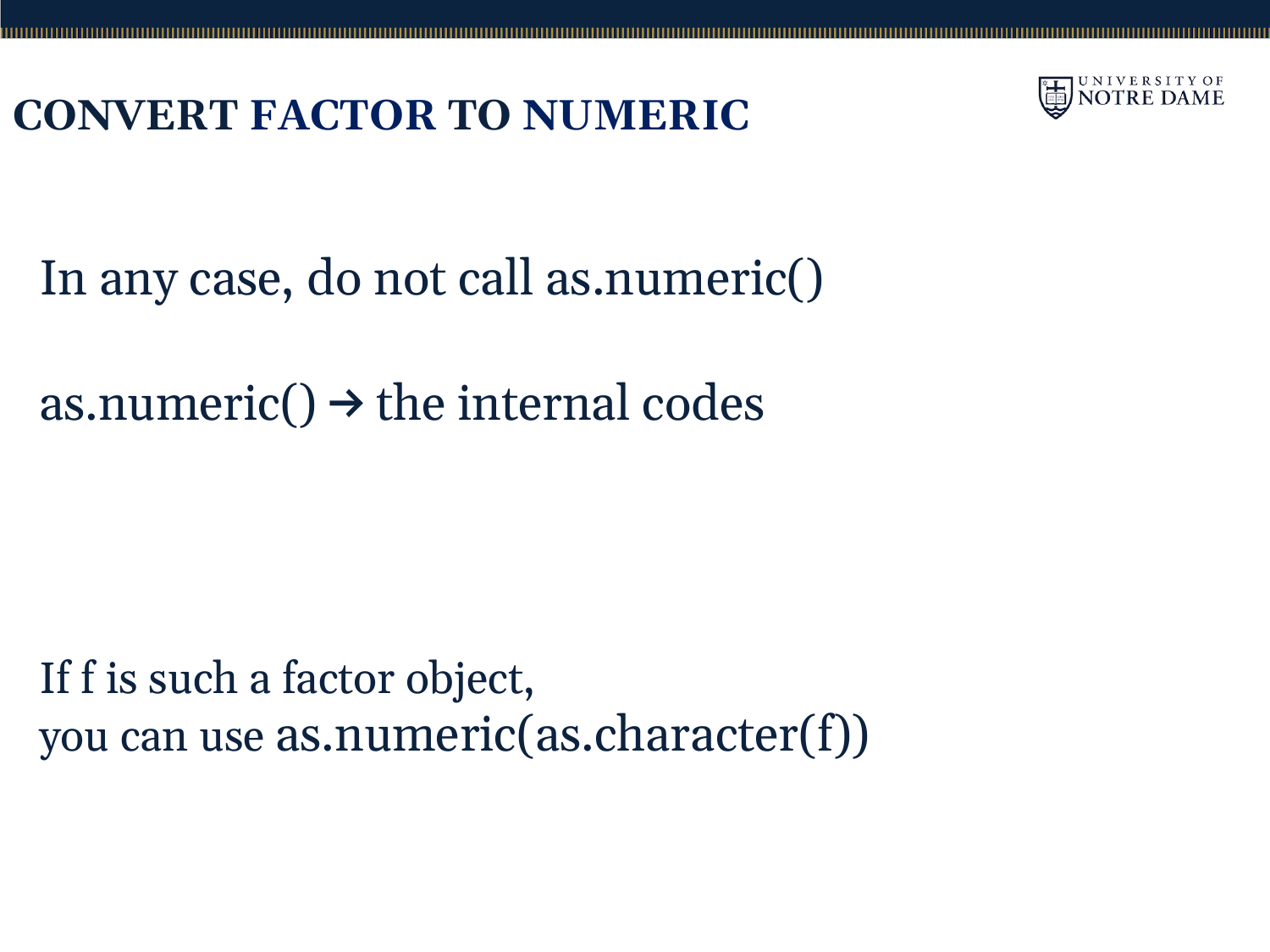

CONVERT FACTOR TO NUMERIC
In any case, do not call as.numeric()

as.numeric() → the internal codes
If f is such a factor object,
you can use as.numeric(as.character(f))